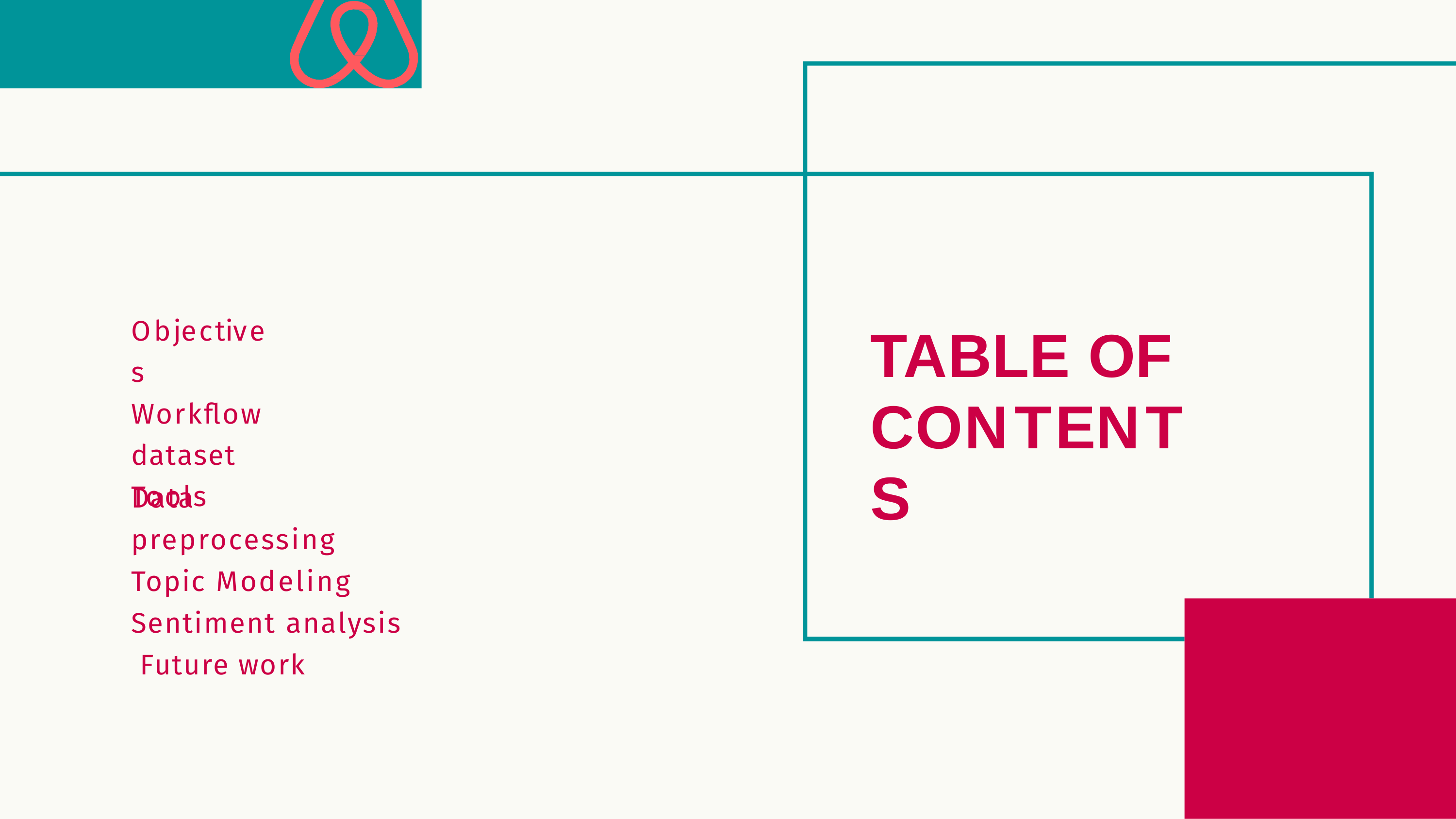

# Objectives  Workflow  dataset  Tools
TABLE OF  CONTENTS
Data preprocessing  Topic Modeling  Sentiment analysis  Future work